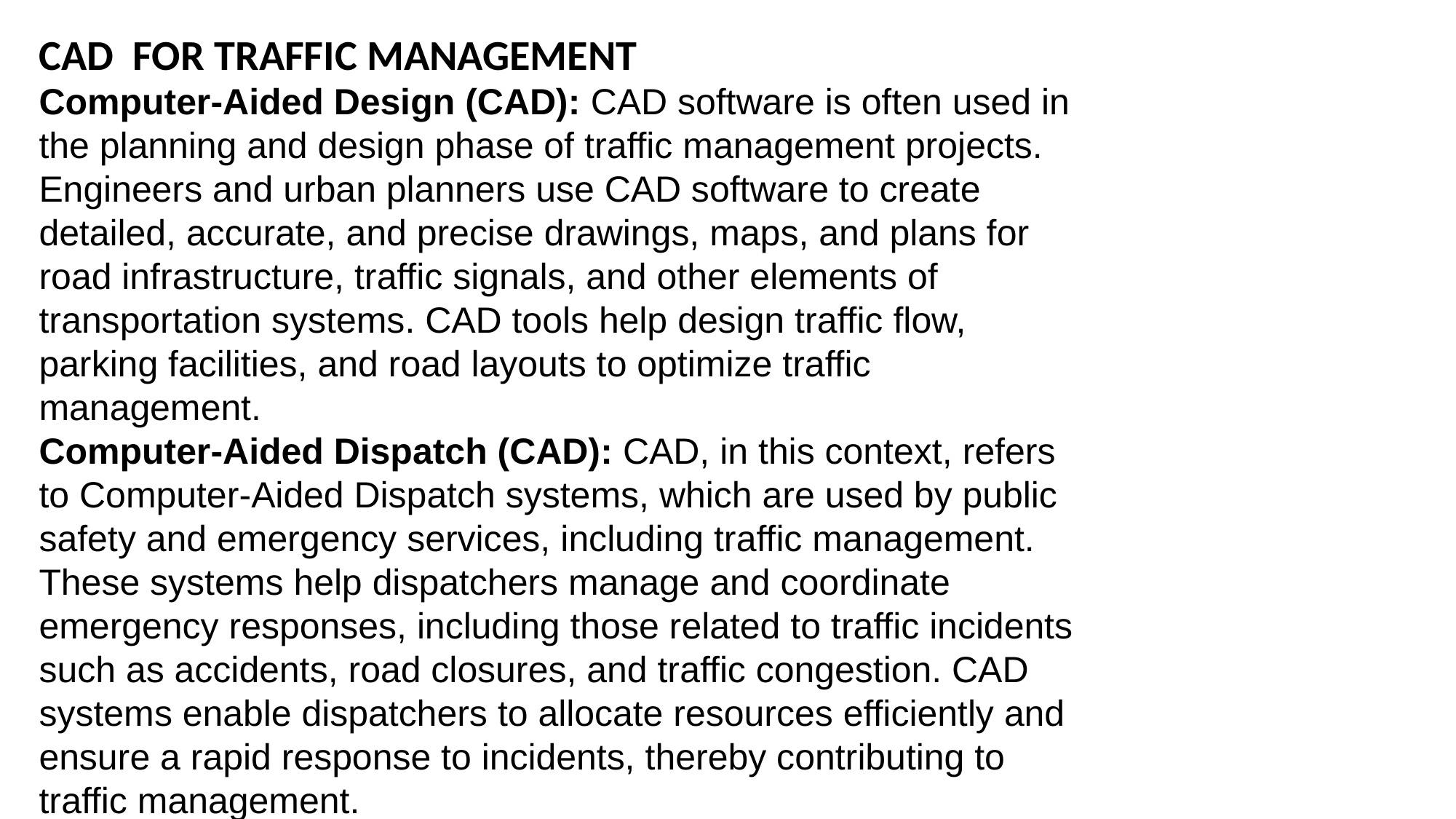

CAD  FOR TRAFFIC MANAGEMENT
Computer-Aided Design (CAD): CAD software is often used in the planning and design phase of traffic management projects. Engineers and urban planners use CAD software to create detailed, accurate, and precise drawings, maps, and plans for road infrastructure, traffic signals, and other elements of transportation systems. CAD tools help design traffic flow, parking facilities, and road layouts to optimize traffic management.
Computer-Aided Dispatch (CAD): CAD, in this context, refers to Computer-Aided Dispatch systems, which are used by public safety and emergency services, including traffic management. These systems help dispatchers manage and coordinate emergency responses, including those related to traffic incidents such as accidents, road closures, and traffic congestion. CAD systems enable dispatchers to allocate resources efficiently and ensure a rapid response to incidents, thereby contributing to traffic management.